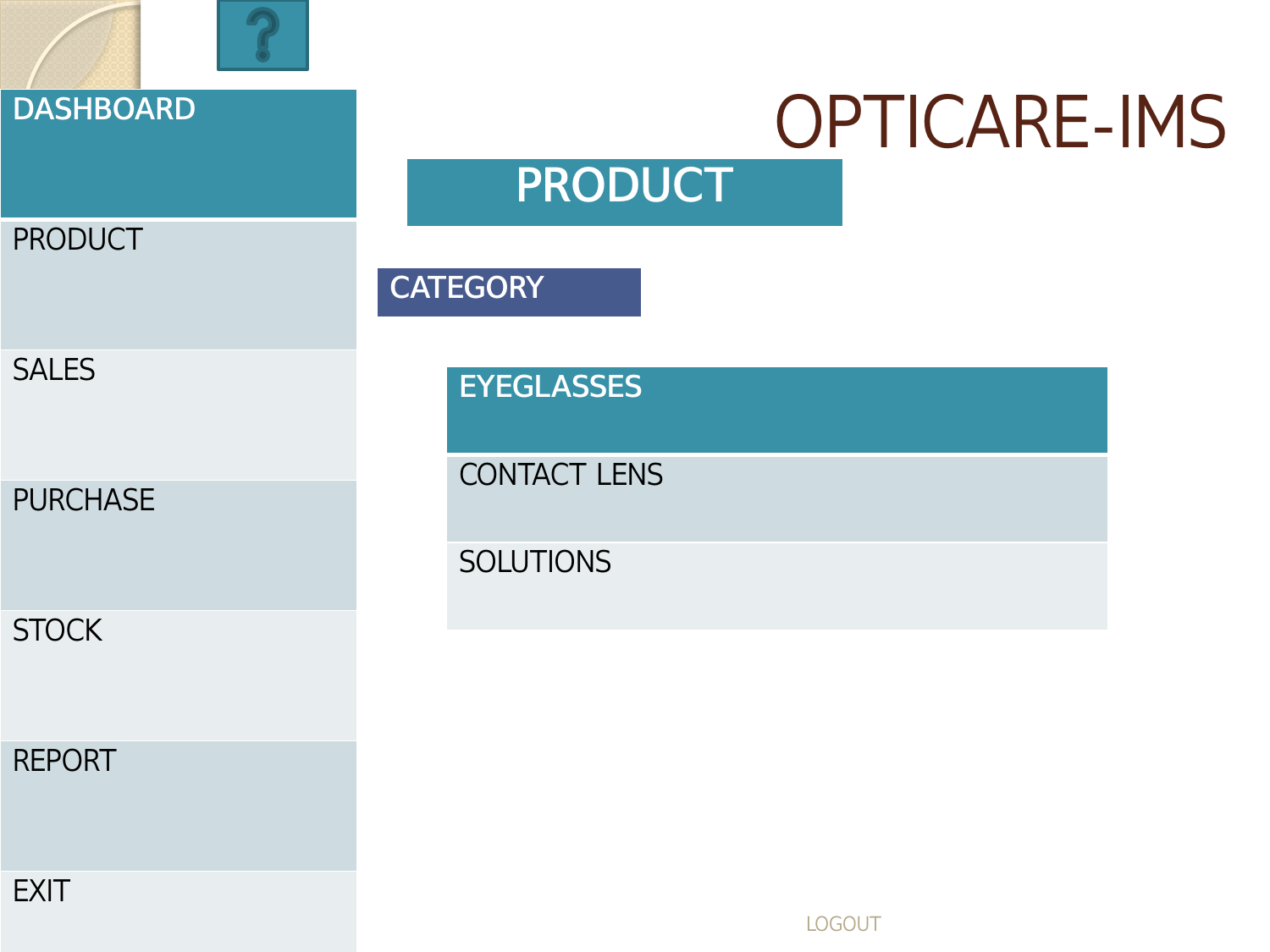

# OPTICARE-IMS
| DASHBOARD |
| --- |
| PRODUCT |
| SALES |
| PURCHASE |
| STOCK |
| REPORT |
| EXIT |
| PRODUCT |
| --- |
| CATEGORY |
| --- |
| EYEGLASSES |
| --- |
| CONTACT LENS |
| SOLUTIONS |
LOGOUT